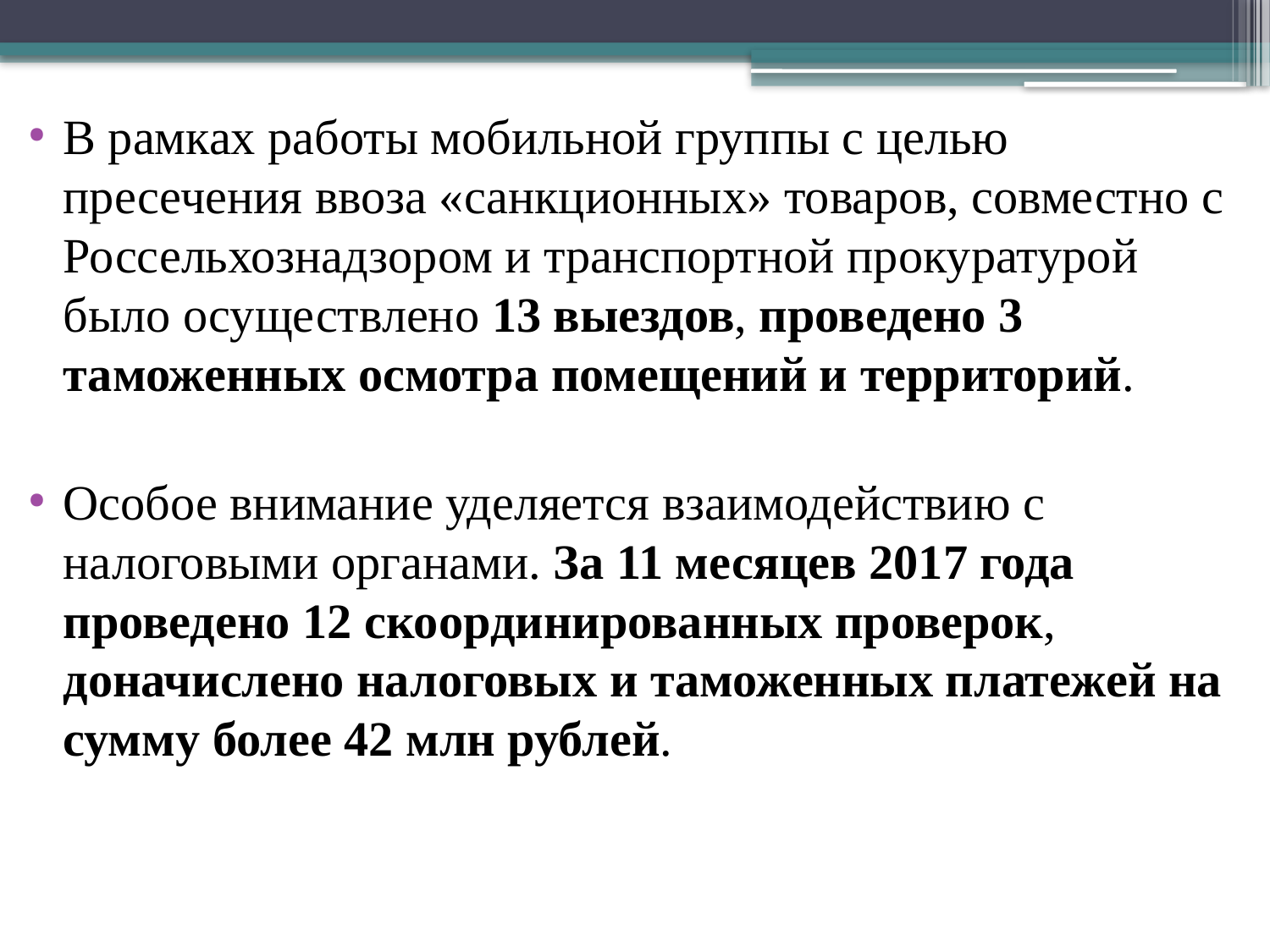

В рамках работы мобильной группы с целью пресечения ввоза «санкционных» товаров, совместно с Россельхознадзором и транспортной прокуратурой было осуществлено 13 выездов, проведено 3 таможенных осмотра помещений и территорий.

Особое внимание уделяется взаимодействию с налоговыми органами. За 11 месяцев 2017 года проведено 12 скоординированных проверок, доначислено налоговых и таможенных платежей на сумму более 42 млн рублей.